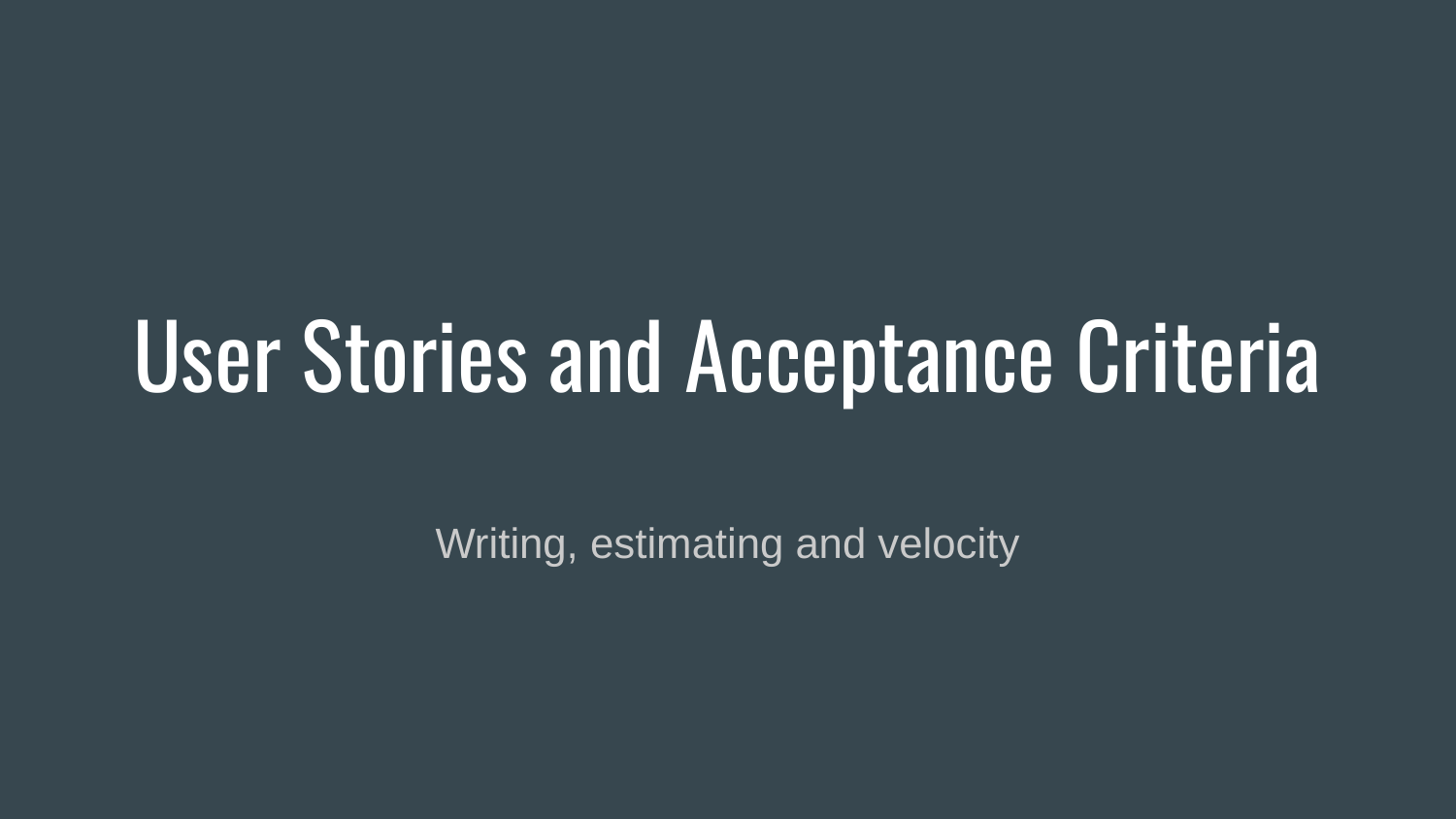

User Stories and Acceptance Criteria
Writing, estimating and velocity